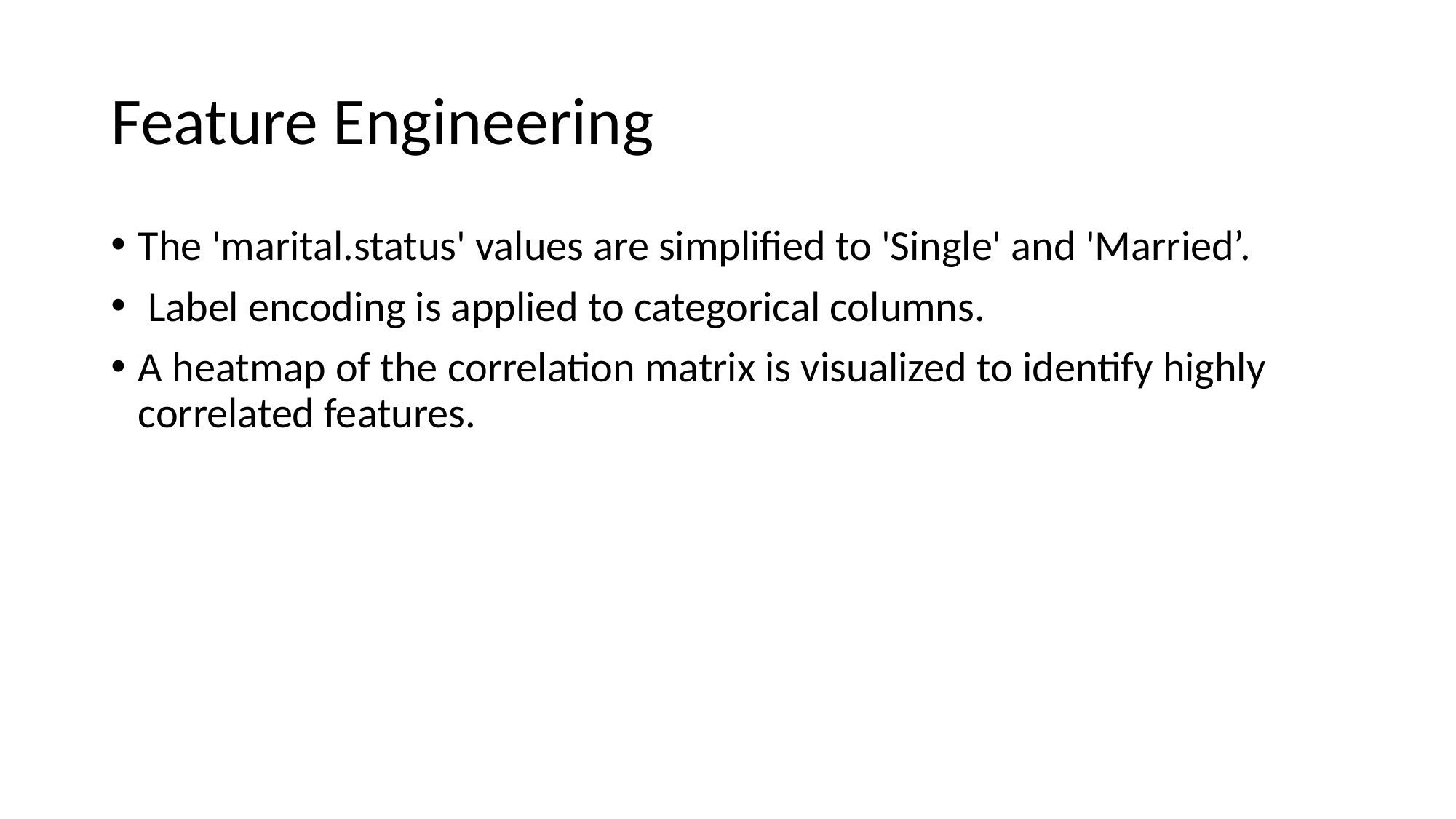

# Feature Engineering
The 'marital.status' values are simplified to 'Single' and 'Married’.
 Label encoding is applied to categorical columns.
A heatmap of the correlation matrix is visualized to identify highly correlated features.